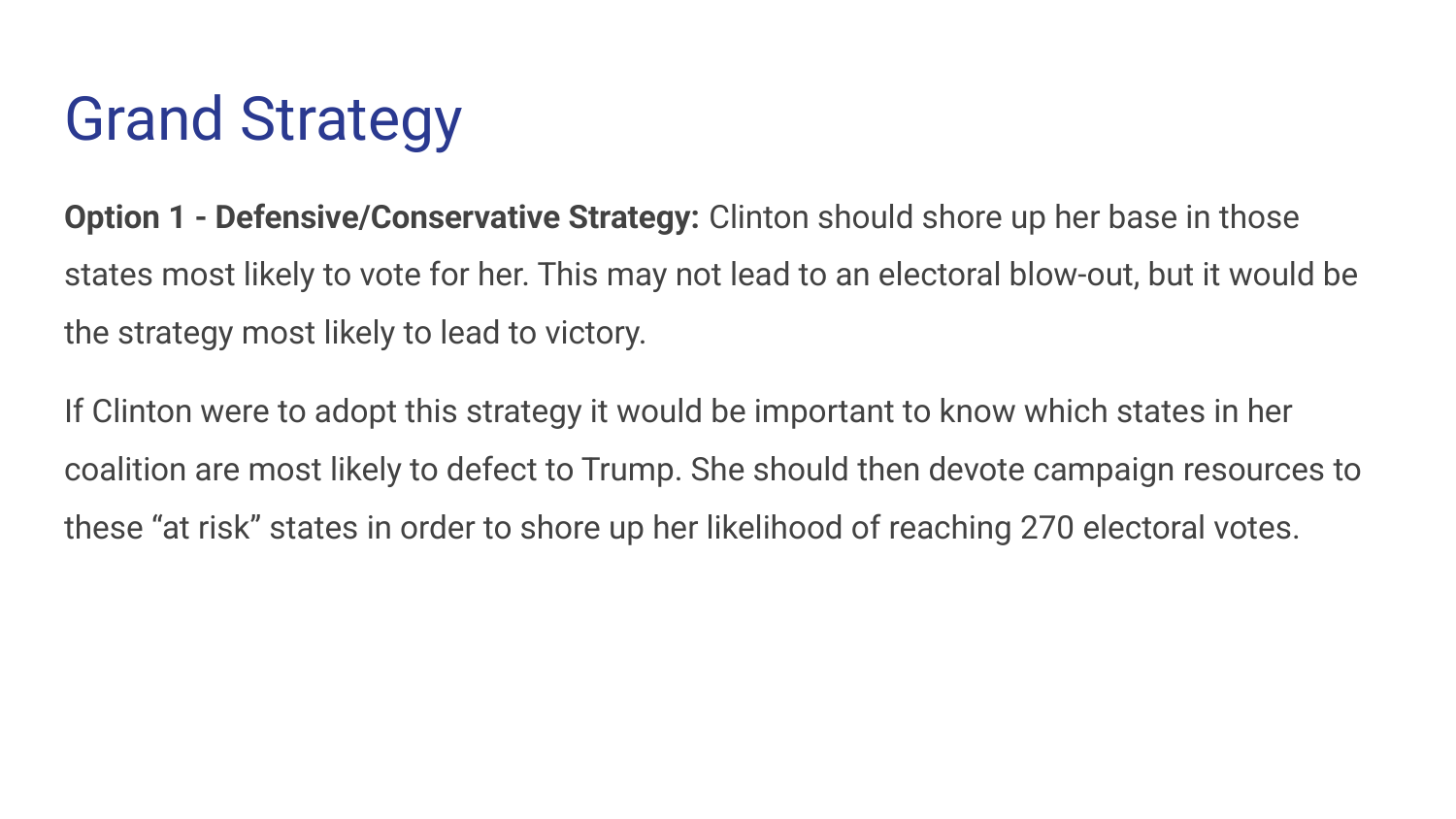

# Grand Strategy
Option 1 - Defensive/Conservative Strategy: Clinton should shore up her base in those states most likely to vote for her. This may not lead to an electoral blow-out, but it would be the strategy most likely to lead to victory.
If Clinton were to adopt this strategy it would be important to know which states in her coalition are most likely to defect to Trump. She should then devote campaign resources to these “at risk” states in order to shore up her likelihood of reaching 270 electoral votes.